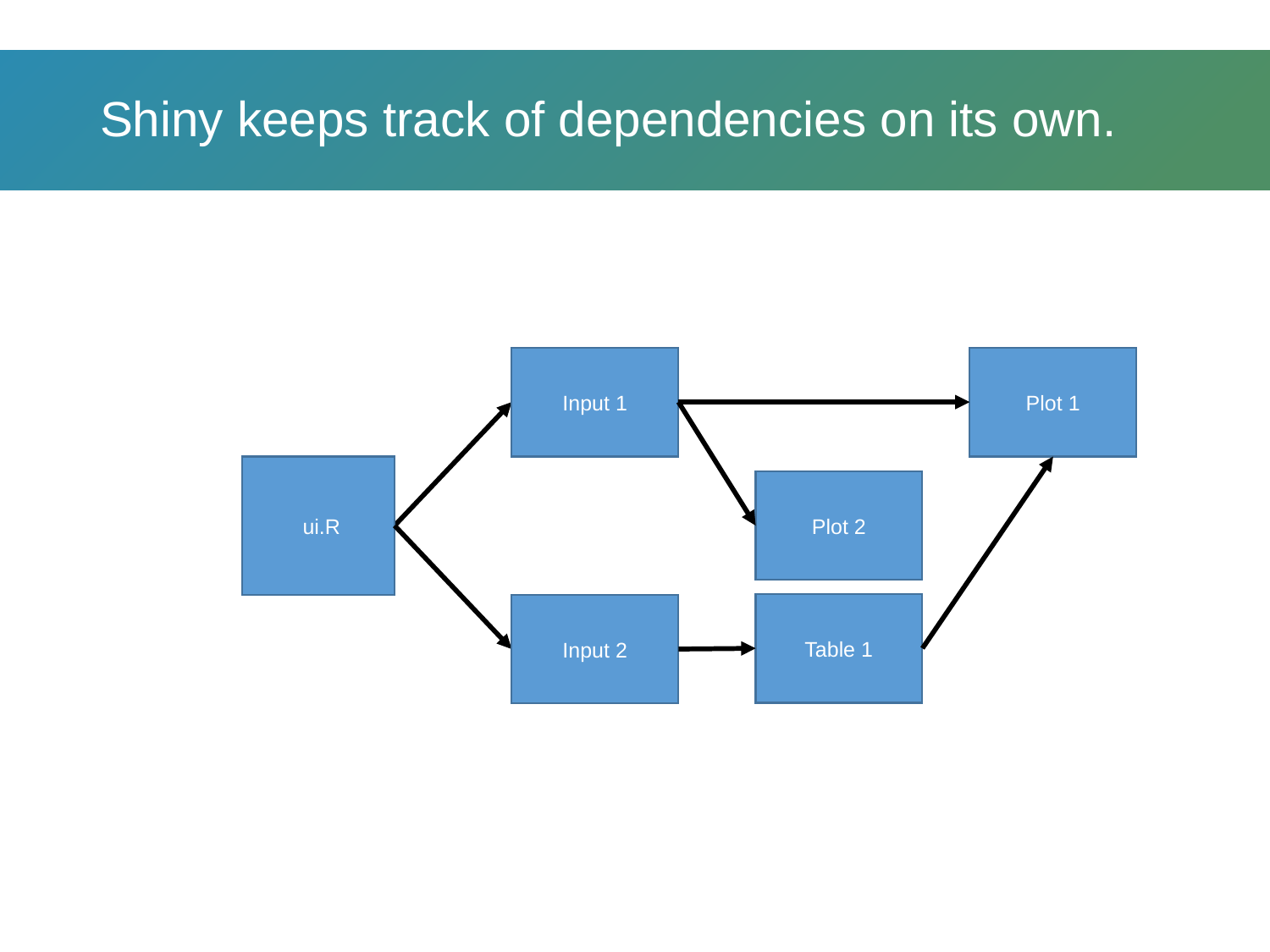

# Shiny keeps track of dependencies on its own.
Input 1
Plot 1
 ui.R
Plot 2
Table 1
Input 2